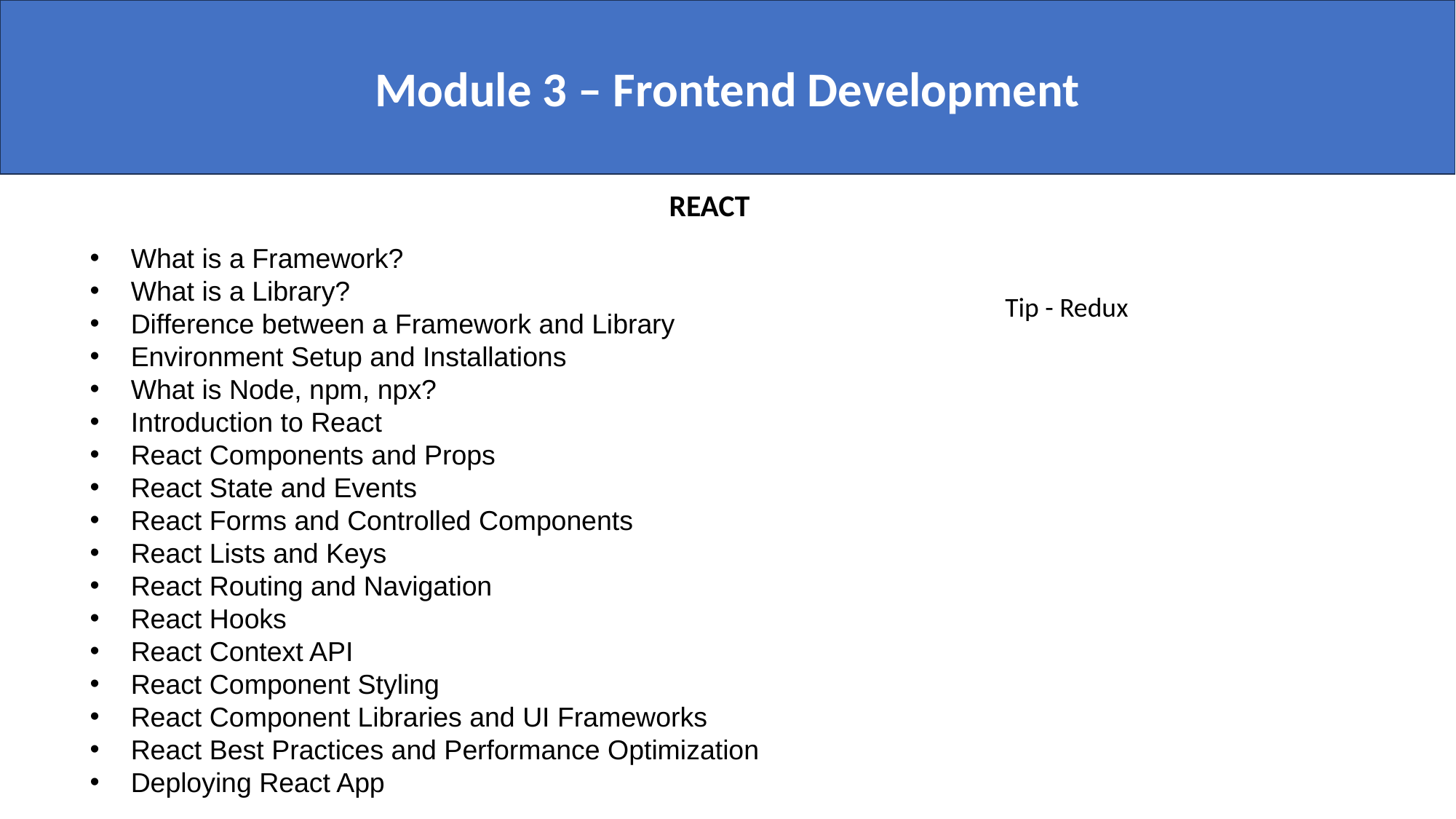

Module 3 – Frontend Development
REACT
What is a Framework?
What is a Library?
Difference between a Framework and Library
Environment Setup and Installations
What is Node, npm, npx?
Introduction to React
React Components and Props
React State and Events
React Forms and Controlled Components
React Lists and Keys
React Routing and Navigation
React Hooks
React Context API
React Component Styling
React Component Libraries and UI Frameworks
React Best Practices and Performance Optimization
Deploying React App

Tip - Redux